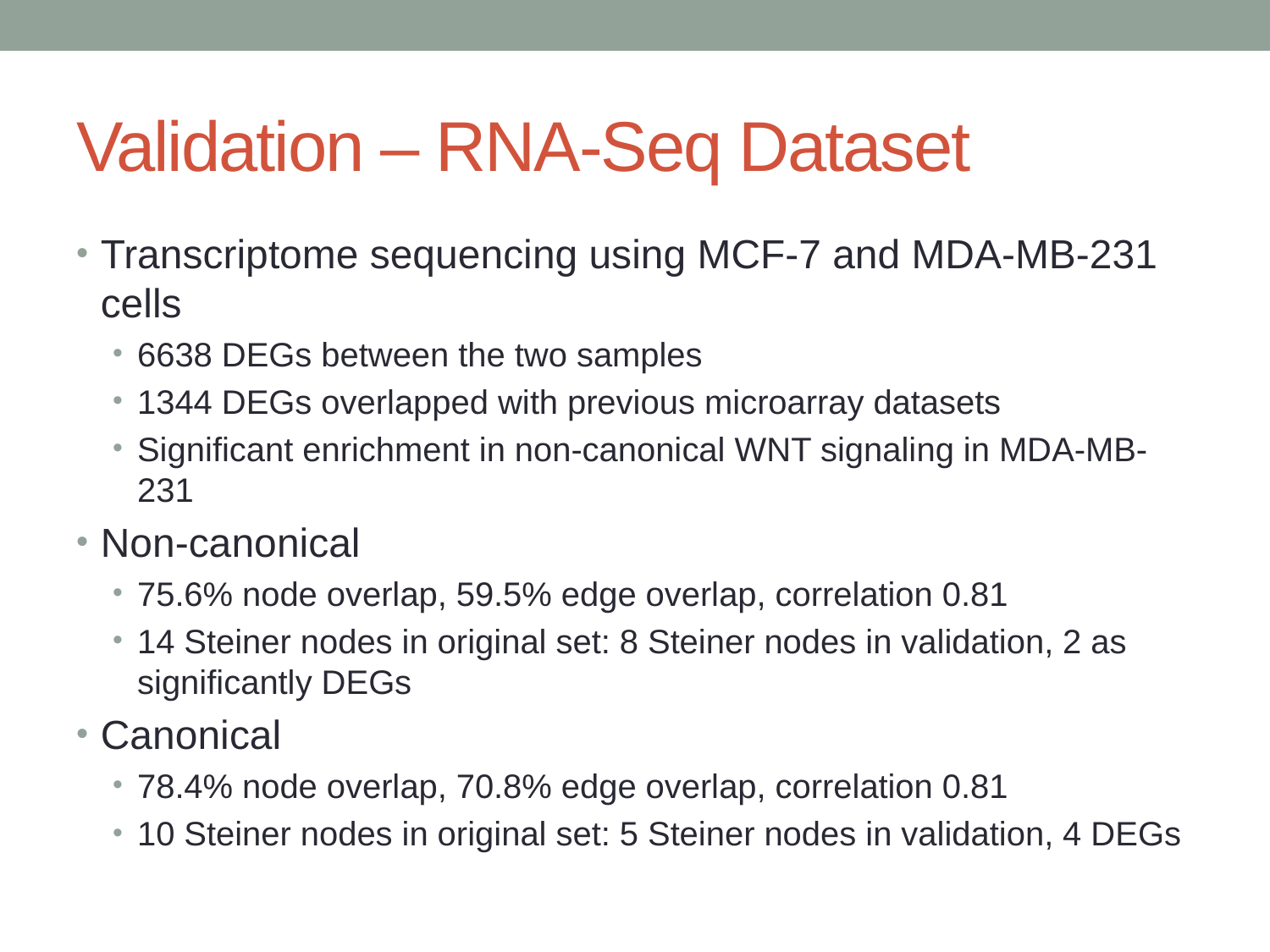

# Validation – RNA-Seq Dataset
Transcriptome sequencing using MCF-7 and MDA-MB-231 cells
6638 DEGs between the two samples
1344 DEGs overlapped with previous microarray datasets
Significant enrichment in non-canonical WNT signaling in MDA-MB-231
Non-canonical
75.6% node overlap, 59.5% edge overlap, correlation 0.81
14 Steiner nodes in original set: 8 Steiner nodes in validation, 2 as significantly DEGs
Canonical
78.4% node overlap, 70.8% edge overlap, correlation 0.81
10 Steiner nodes in original set: 5 Steiner nodes in validation, 4 DEGs